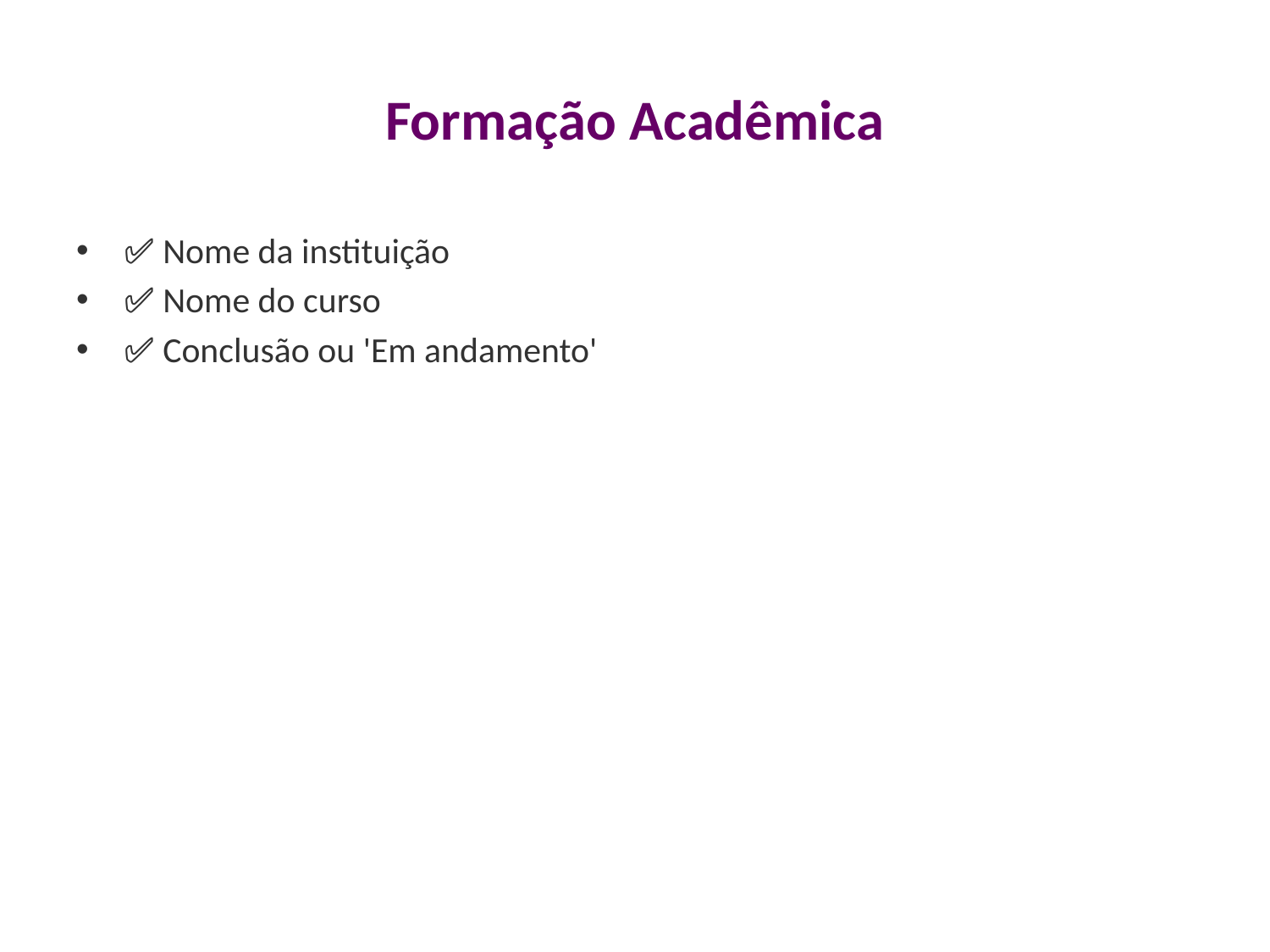

# Formação Acadêmica
✅ Nome da instituição
✅ Nome do curso
✅ Conclusão ou 'Em andamento'